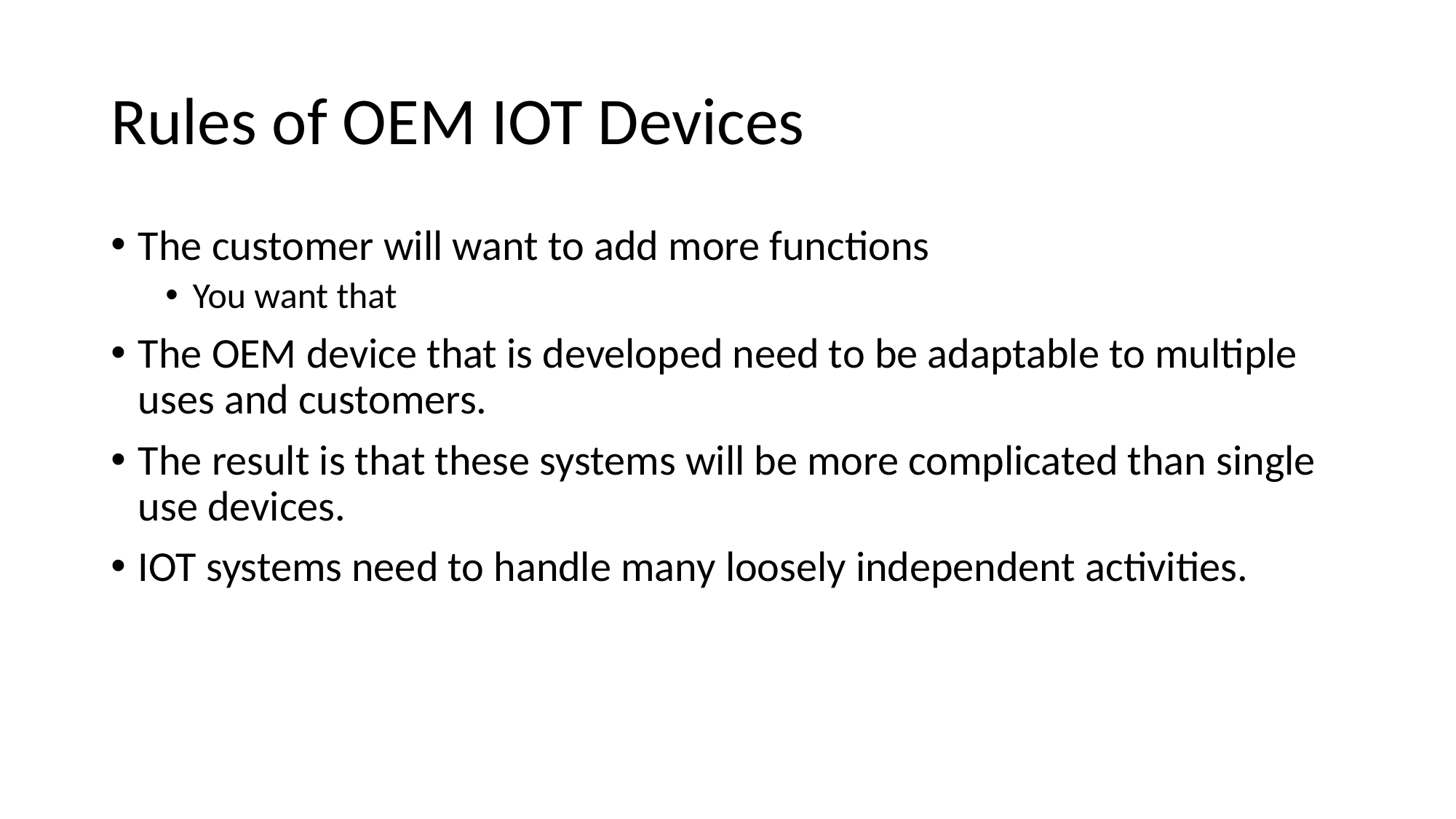

# Rules of OEM IOT Devices
The customer will want to add more functions
You want that
The OEM device that is developed need to be adaptable to multiple uses and customers.
The result is that these systems will be more complicated than single use devices.
IOT systems need to handle many loosely independent activities.